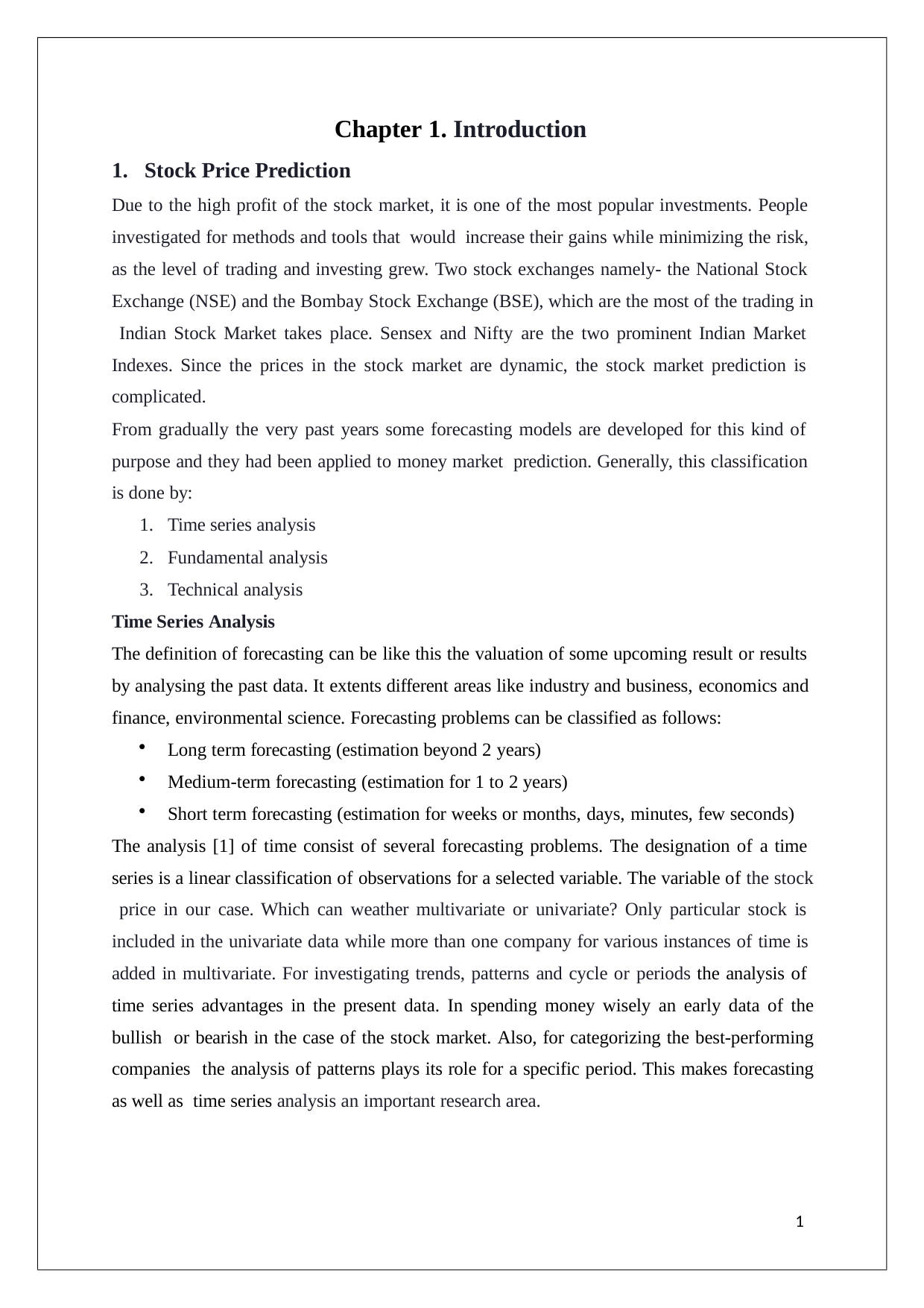

Chapter 1. Introduction
Stock Price Prediction
Due to the high profit of the stock market, it is one of the most popular investments. People  investigated for methods and tools that would increase their gains while minimizing the risk,  as the level of trading and investing grew. Two stock exchanges namely- the National Stock  Exchange (NSE) and the Bombay Stock Exchange (BSE), which are the most of the trading in  Indian Stock Market takes place. Sensex and Nifty are the two prominent Indian Market  Indexes. Since the prices in the stock market are dynamic, the stock market prediction is  complicated.
From gradually the very past years some forecasting models are developed for this kind of  purpose and they had been applied to money market prediction. Generally, this classification  is done by:
Time series analysis
Fundamental analysis
Technical analysis
Time Series Analysis
The definition of forecasting can be like this the valuation of some upcoming result or results
by analysing the past data. It extents different areas like industry and business, economics and  finance, environmental science. Forecasting problems can be classified as follows:
Long term forecasting (estimation beyond 2 years)
Medium-term forecasting (estimation for 1 to 2 years)
Short term forecasting (estimation for weeks or months, days, minutes, few seconds)
The analysis [1] of time consist of several forecasting problems. The designation of a time  series is a linear classification of observations for a selected variable. The variable of the stock  price in our case. Which can weather multivariate or univariate? Only particular stock is  included in the univariate data while more than one company for various instances of time is  added in multivariate. For investigating trends, patterns and cycle or periods the analysis of  time series advantages in the present data. In spending money wisely an early data of the bullish  or bearish in the case of the stock market. Also, for categorizing the best-performing companies  the analysis of patterns plays its role for a specific period. This makes forecasting as well as  time series analysis an important research area.
1